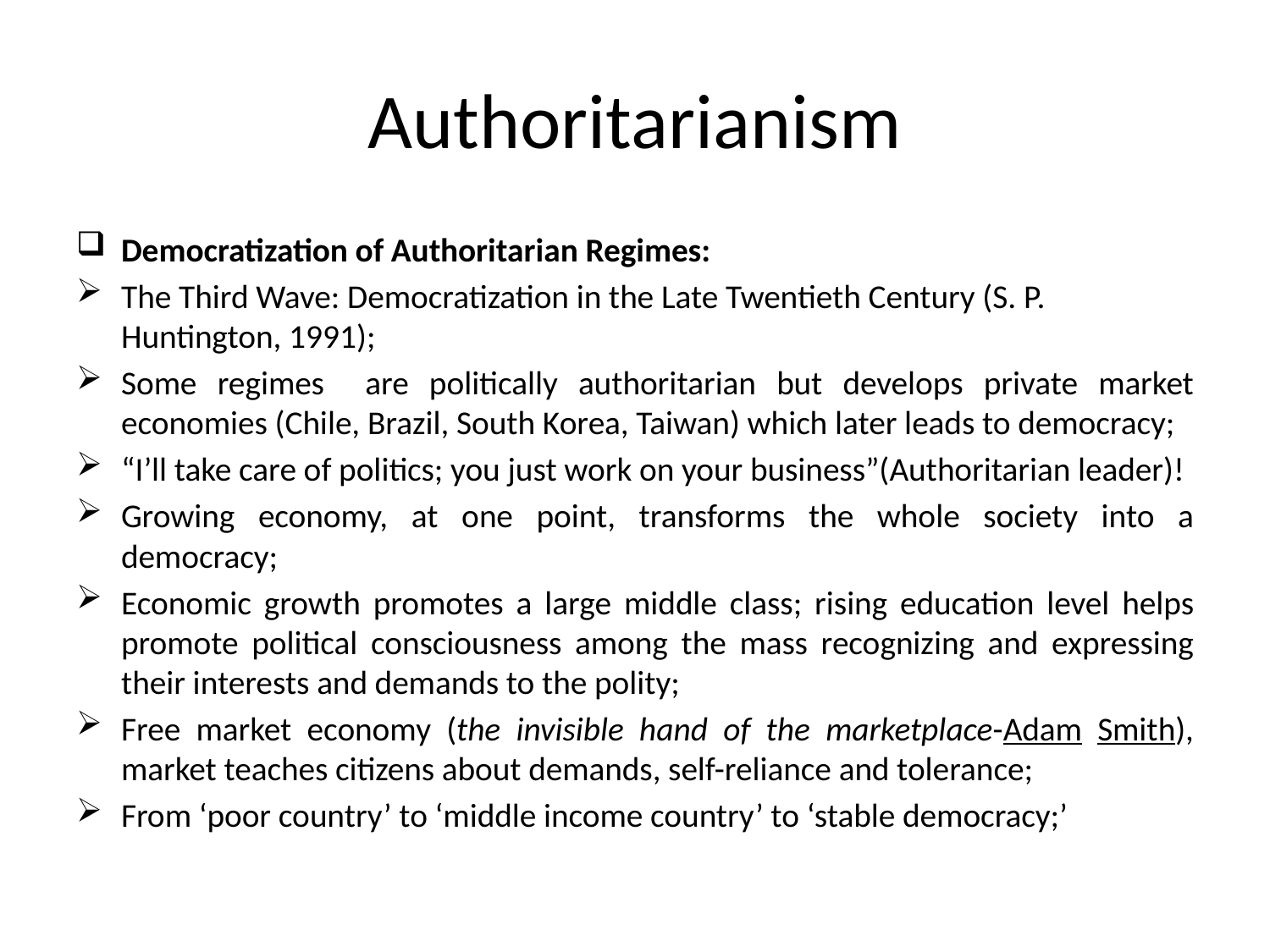

# Authoritarianism
Democratization of Authoritarian Regimes:
The Third Wave: Democratization in the Late Twentieth Century (S. P. Huntington, 1991);
Some regimes  are politically authoritarian but develops private market economies (Chile, Brazil, South Korea, Taiwan) which later leads to democracy;
“I’ll take care of politics; you just work on your business”(Authoritarian leader)!
Growing economy, at one point, transforms the whole society into a democracy;
Economic growth promotes a large middle class; rising education level helps promote political consciousness among the mass recognizing and expressing their interests and demands to the polity;
Free market economy (the invisible hand of the marketplace-Adam Smith), market teaches citizens about demands, self-reliance and tolerance;
From ‘poor country’ to ‘middle income country’ to ‘stable democracy;’